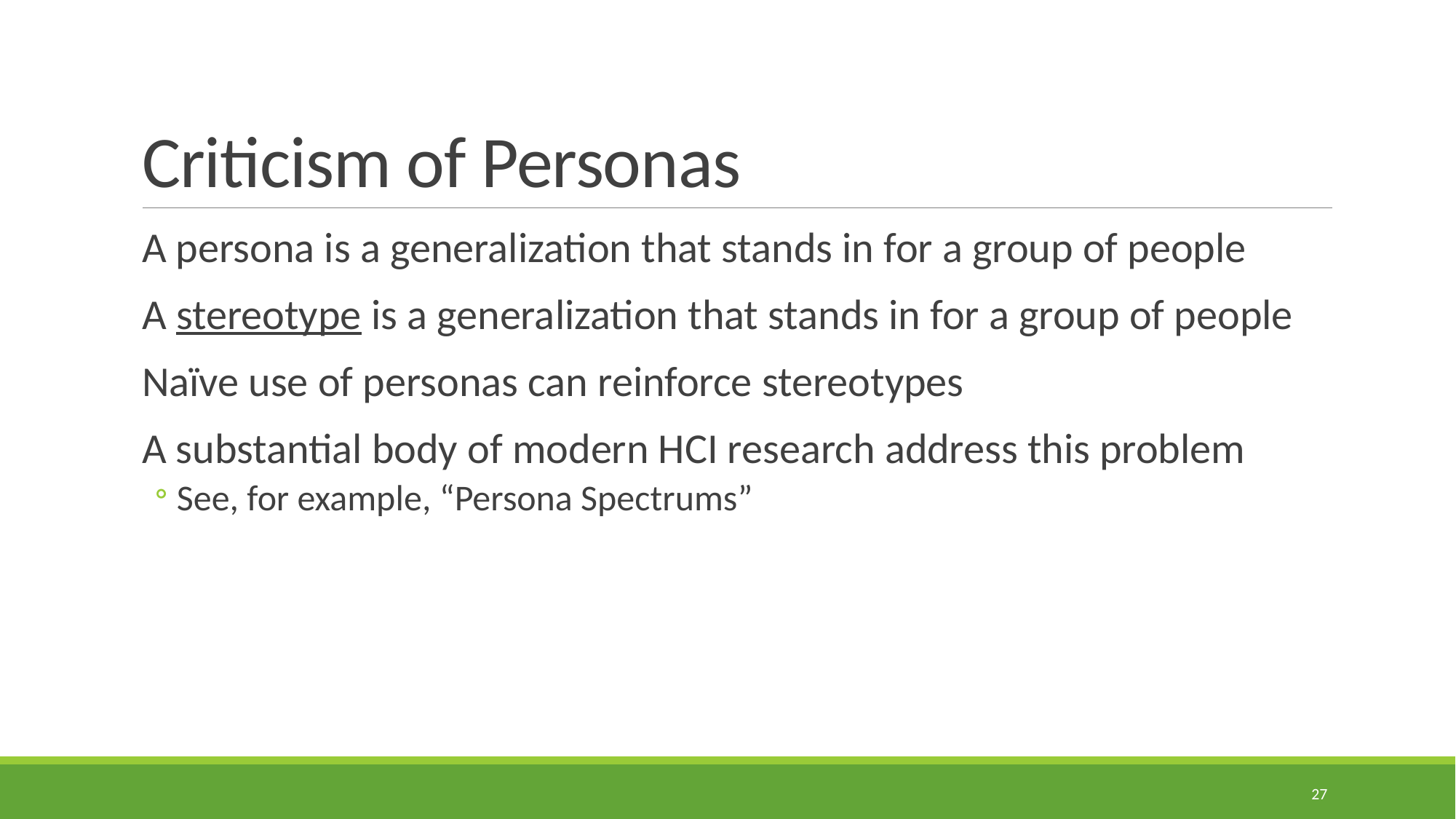

# Criticism of Personas
A persona is a generalization that stands in for a group of people
A stereotype is a generalization that stands in for a group of people
Naïve use of personas can reinforce stereotypes
A substantial body of modern HCI research address this problem
See, for example, “Persona Spectrums”

27